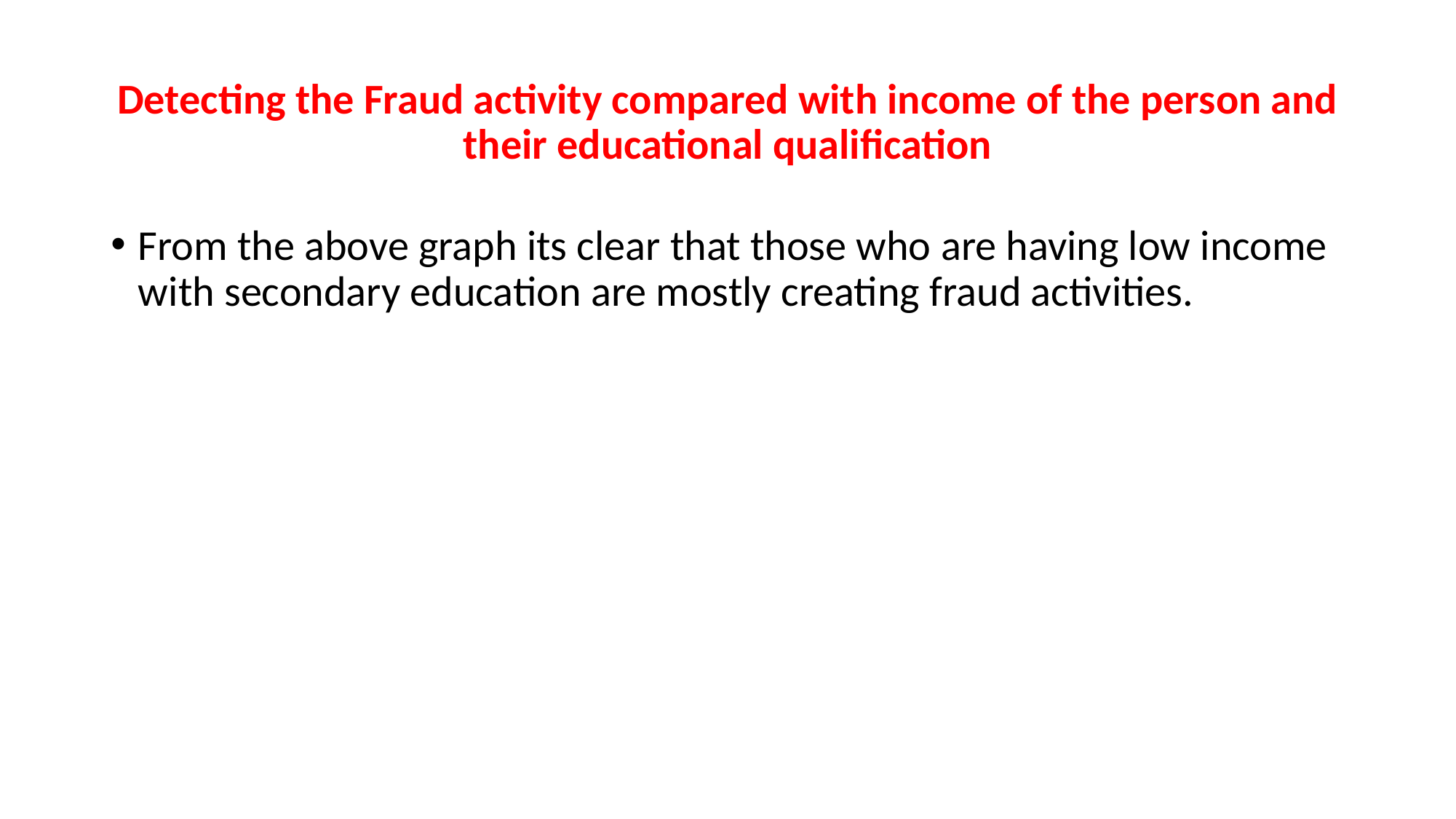

# Detecting the Fraud activity compared with income of the person and their educational qualification
From the above graph its clear that those who are having low income with secondary education are mostly creating fraud activities.